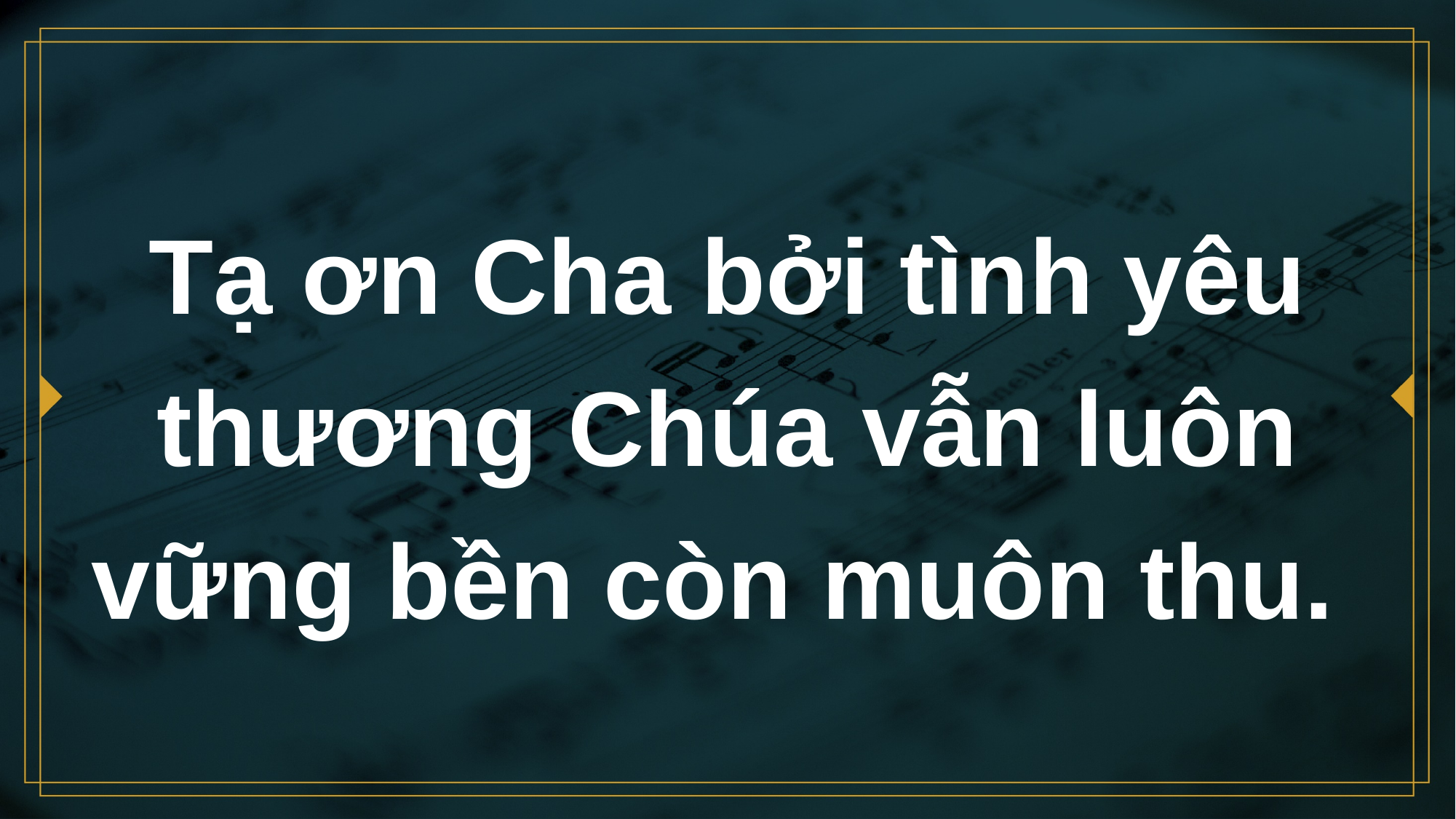

# Tạ ơn Cha bởi tình yêu thương Chúa vẫn luôn vững bền còn muôn thu.